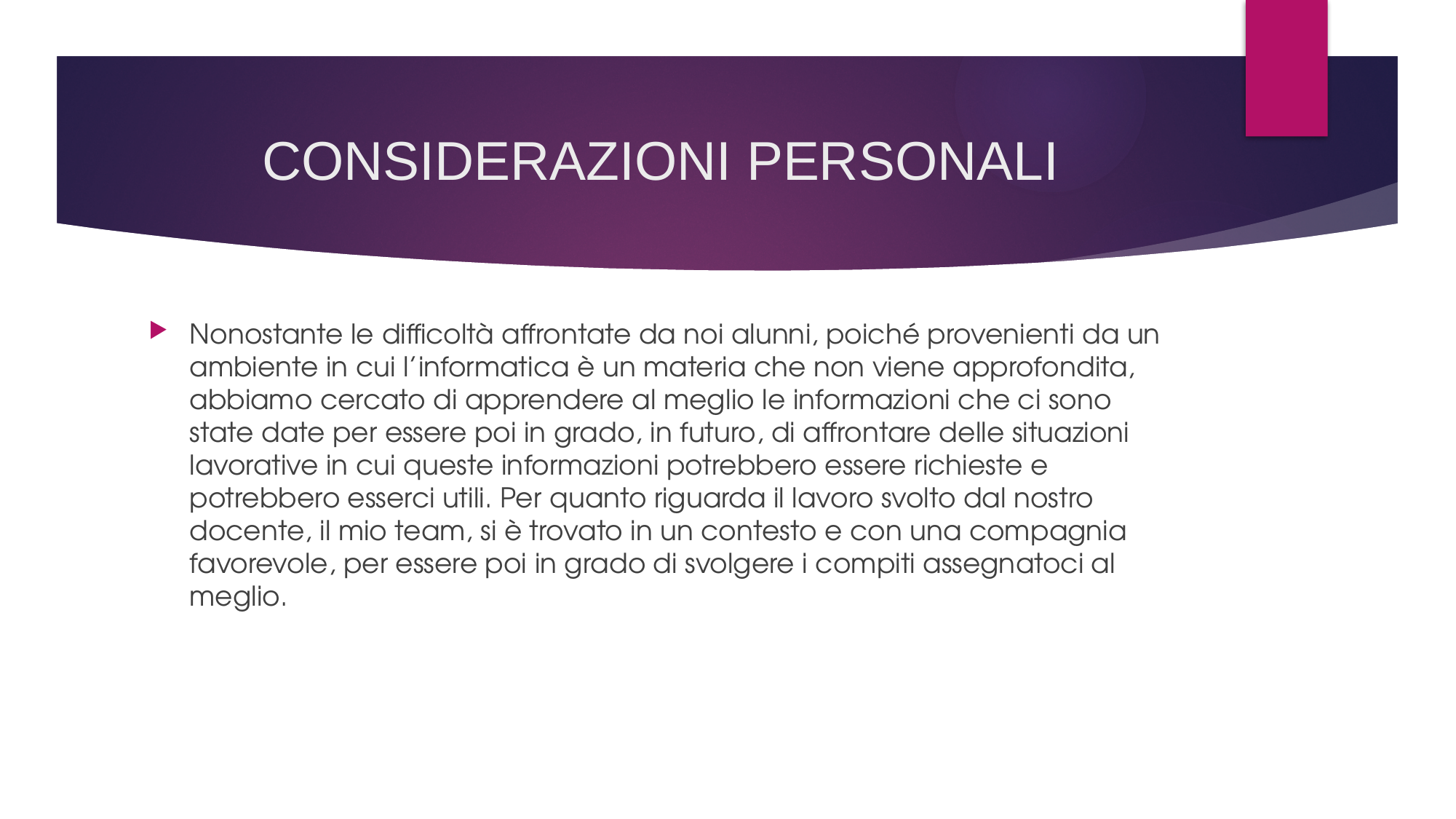

# CONSIDERAZIONI PERSONALI
Nonostante le difficoltà affrontate da noi alunni, poiché provenienti da un ambiente in cui l’informatica è un materia che non viene approfondita, abbiamo cercato di apprendere al meglio le informazioni che ci sono state date per essere poi in grado, in futuro, di affrontare delle situazioni lavorative in cui queste informazioni potrebbero essere richieste e potrebbero esserci utili. Per quanto riguarda il lavoro svolto dal nostro docente, il mio team, si è trovato in un contesto e con una compagnia favorevole, per essere poi in grado di svolgere i compiti assegnatoci al meglio.